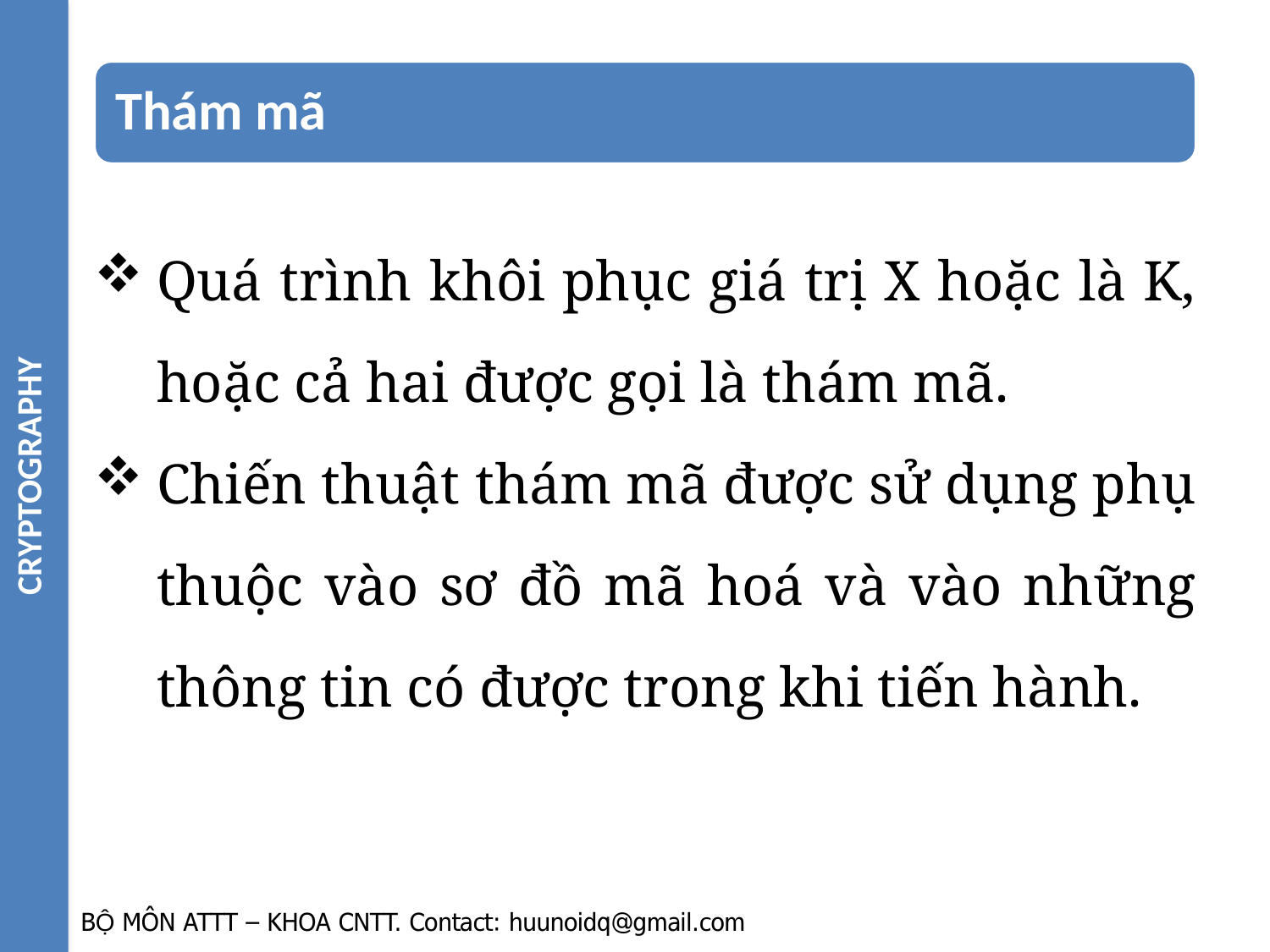

CRYPTOGRAPHY
Thám mã
Quá trình khôi phục giá trị X hoặc là K, hoặc cả hai được gọi là thám mã.
Chiến thuật thám mã được sử dụng phụ thuộc vào sơ đồ mã hoá và vào những thông tin có được trong khi tiến hành.
BỘ MÔN ATTT – KHOA CNTT. Contact: huunoidq@gmail.com